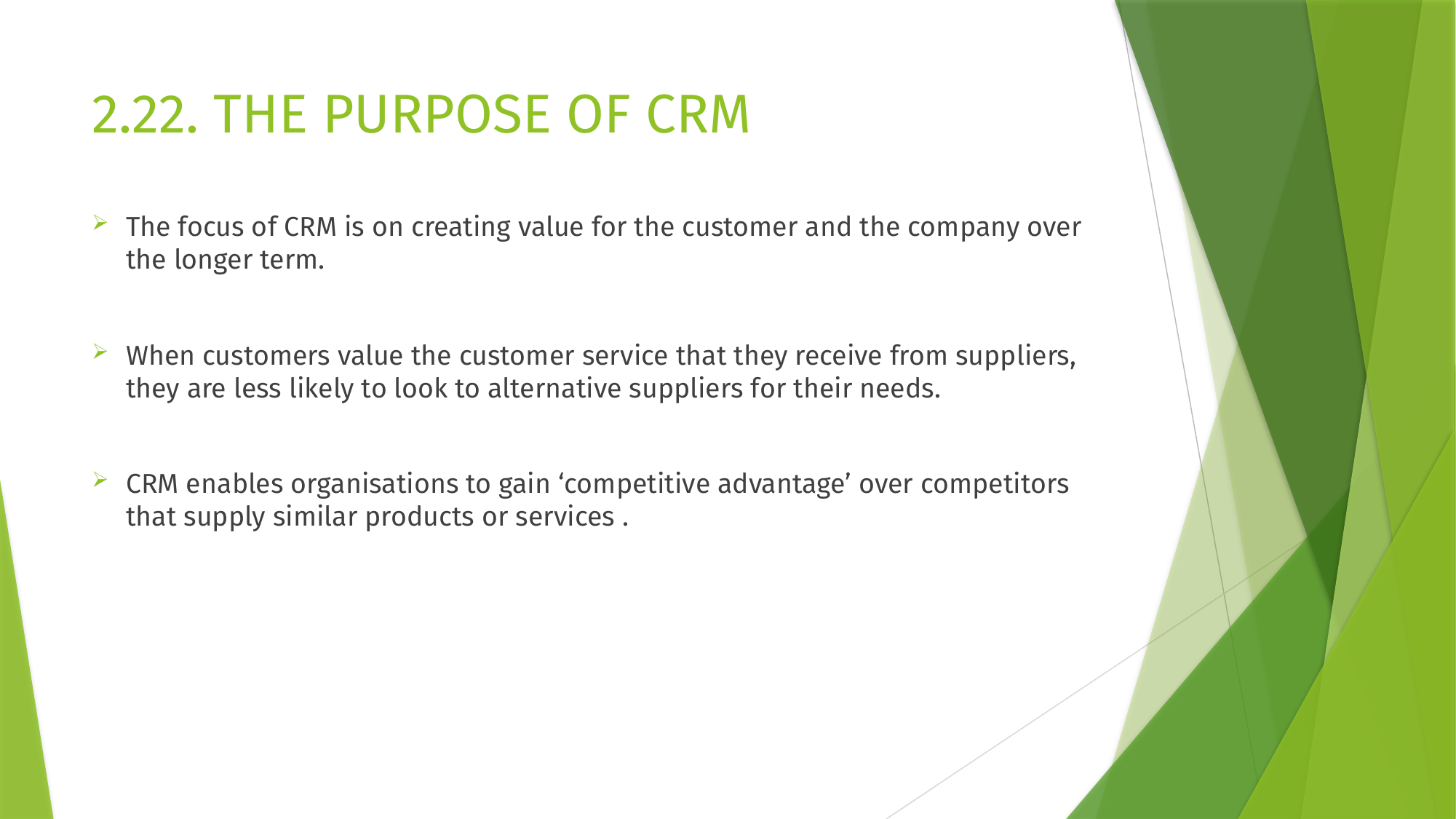

# 2.22. THE PURPOSE OF CRM
The focus of CRM is on creating value for the customer and the company over the longer term.

When customers value the customer service that they receive from suppliers, they are less likely to look to alternative suppliers for their needs.

CRM enables organisations to gain ‘competitive advantage’ over competitors that supply similar products or services .